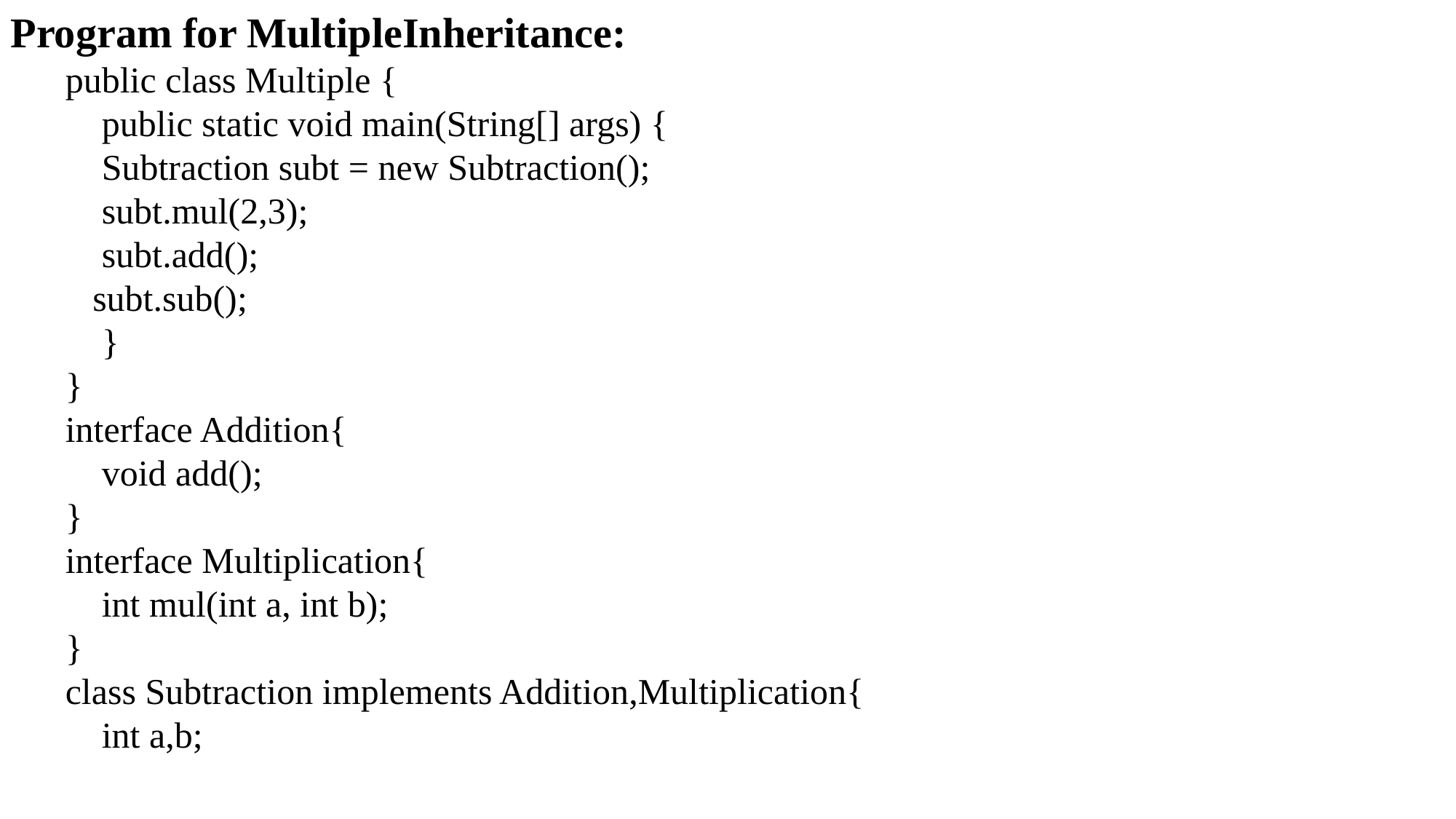

Program for MultipleInheritance:
public class Multiple {
    public static void main(String[] args) {
    Subtraction subt = new Subtraction();
    subt.mul(2,3);
    subt.add();
   subt.sub();
    }
}
interface Addition{
    void add();
}
interface Multiplication{
    int mul(int a, int b);
}
class Subtraction implements Addition,Multiplication{
    int a,b;